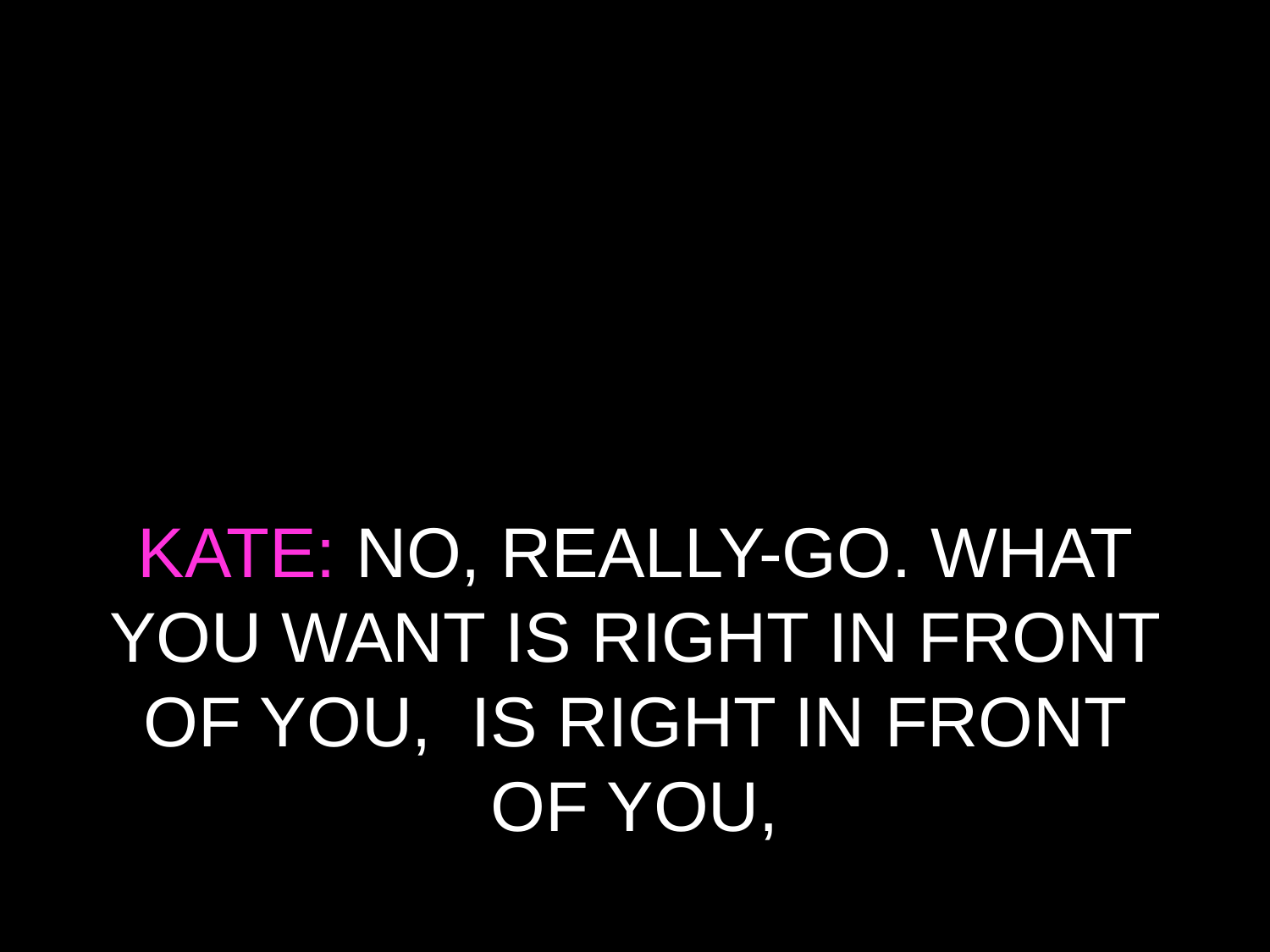

# KATE: NO, REALLY-GO. WHAT YOU WANT IS RIGHT IN FRONT OF YOU,  IS RIGHT IN FRONT OF YOU,